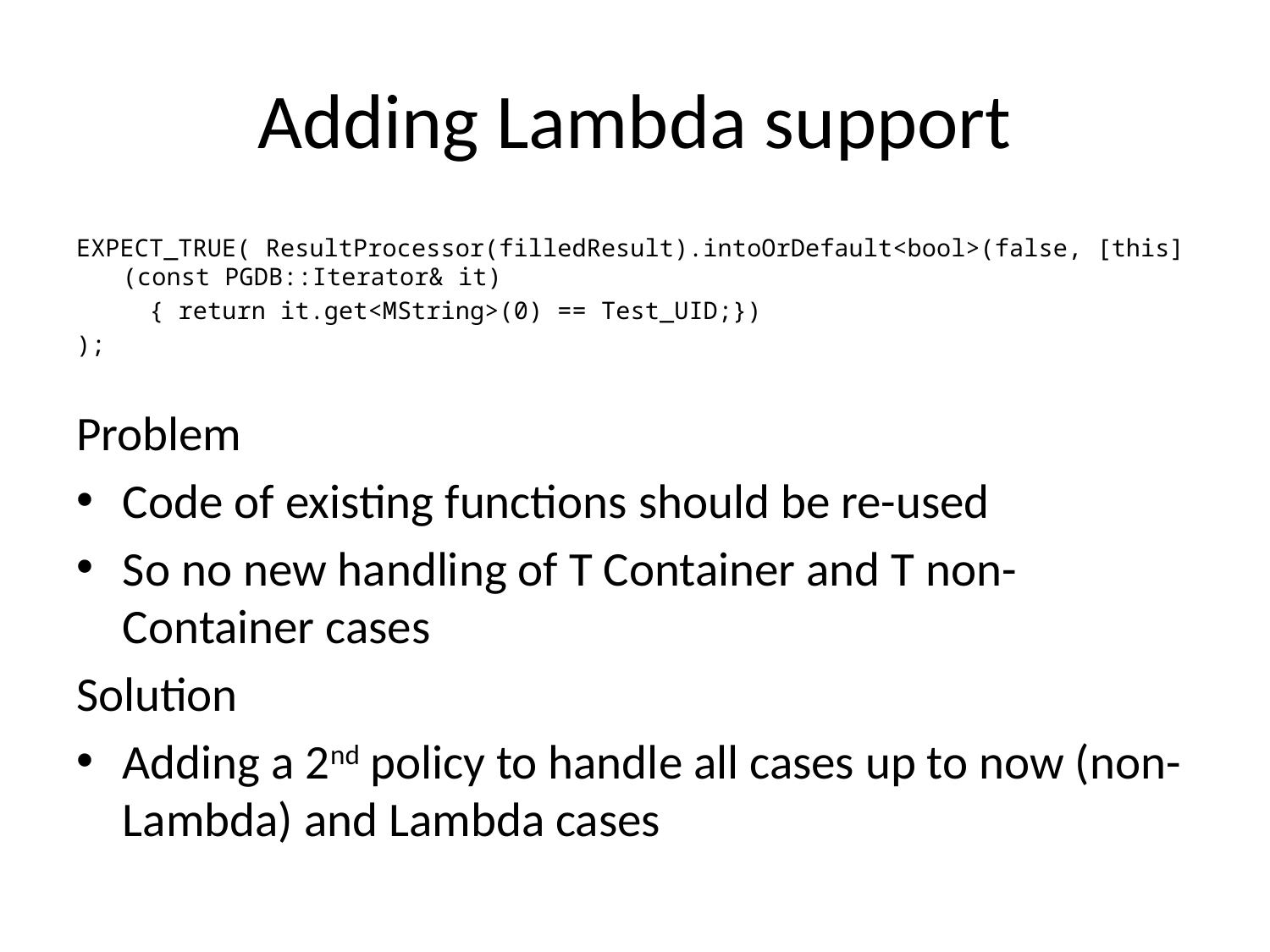

# Adding Lambda support
EXPECT_TRUE( ResultProcessor(filledResult).intoOrDefault<bool>(false, [this](const PGDB::Iterator& it)
     { return it.get<MString>(0) == Test_UID;})
);

Problem
Code of existing functions should be re-used
So no new handling of T Container and T non-Container cases
Solution
Adding a 2nd policy to handle all cases up to now (non-Lambda) and Lambda cases